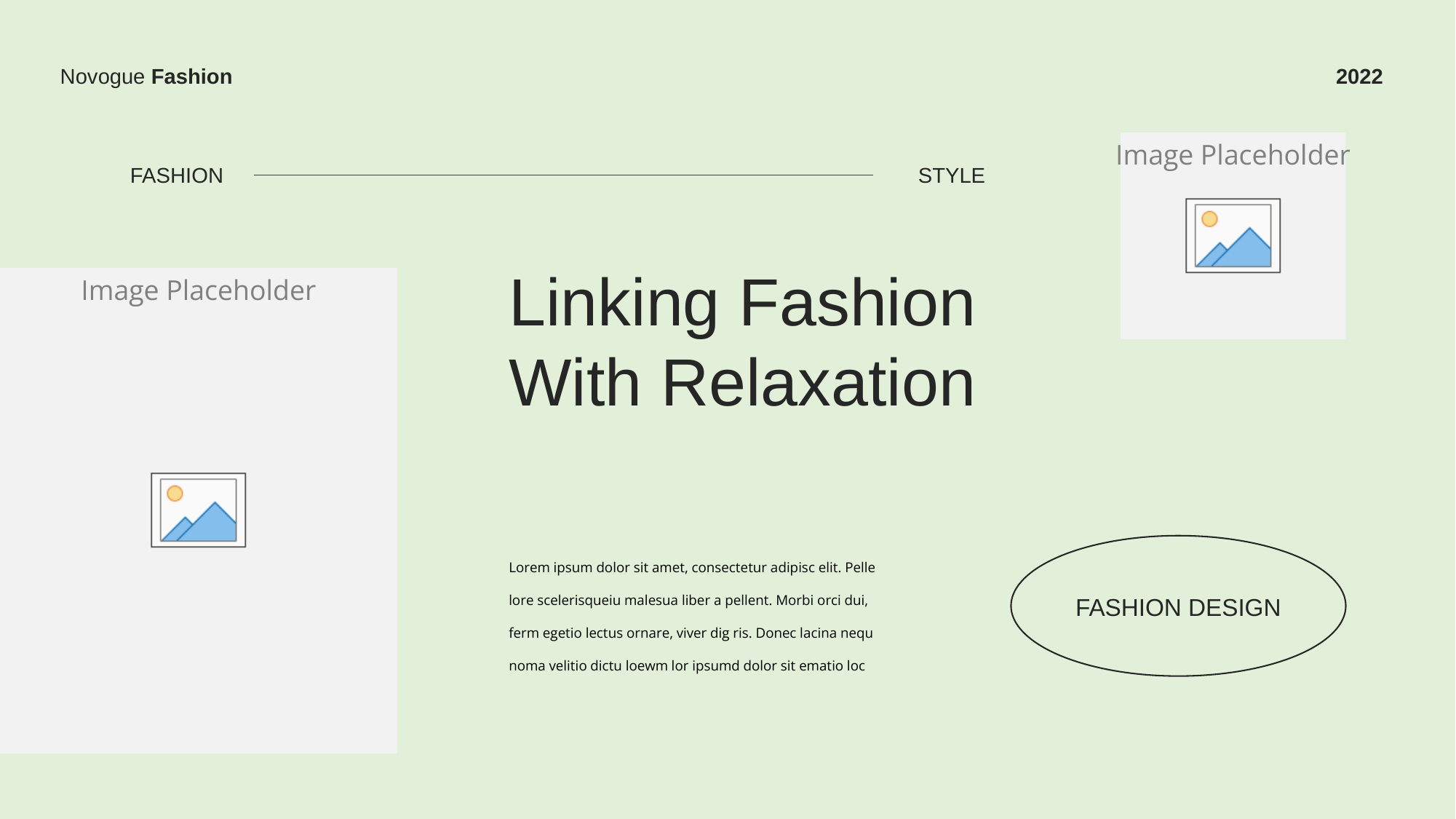

Novogue Fashion
2022

STYLE
FASHION
Linking Fashion With Relaxation

Lorem ipsum dolor sit amet, consectetur adipisc elit. Pelle lore scelerisqueiu malesua liber a pellent. Morbi orci dui, ferm egetio lectus ornare, viver dig ris. Donec lacina nequ noma velitio dictu loewm lor ipsumd dolor sit ematio loc
FASHION DESIGN